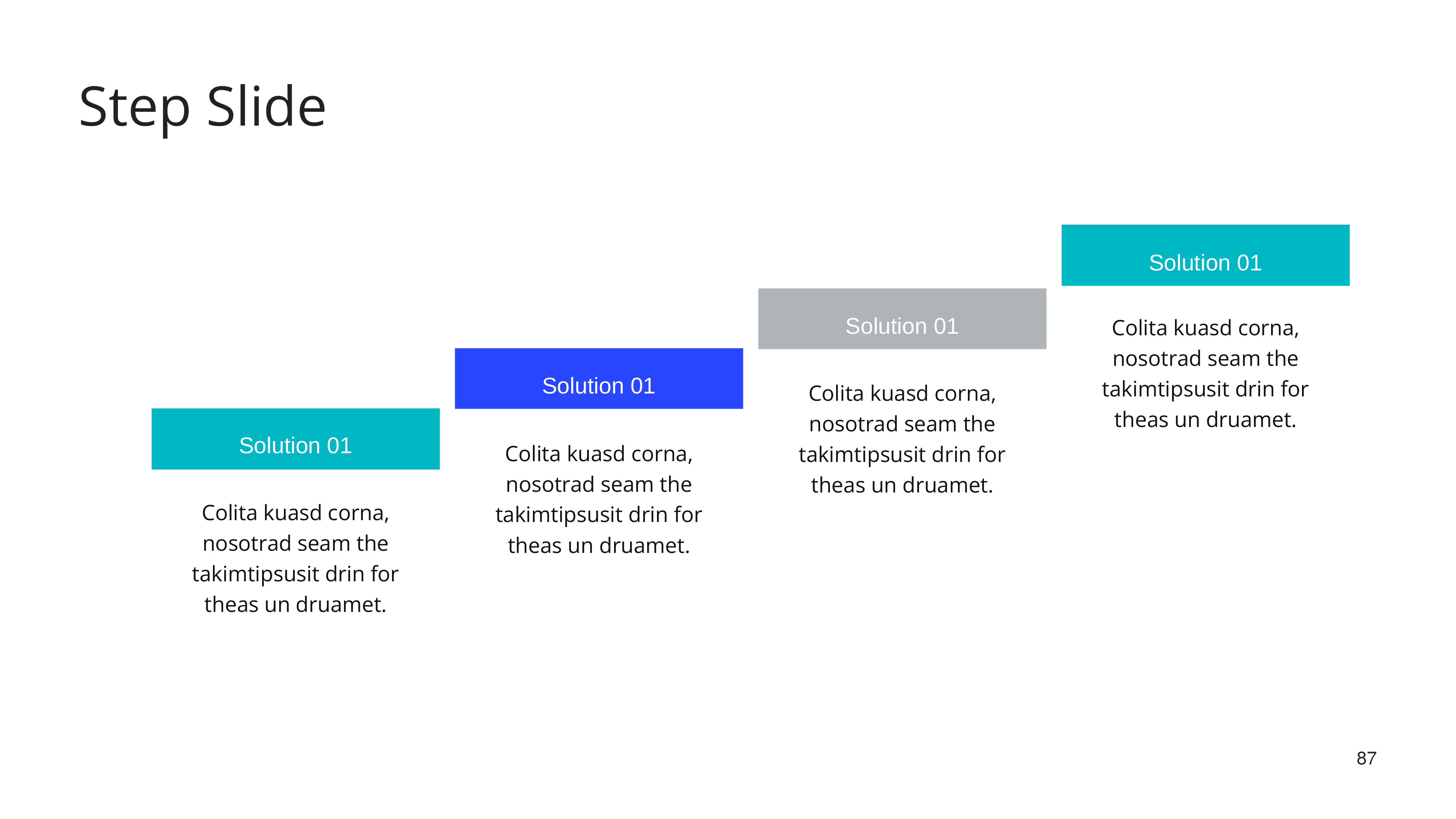

Step Slide

Solution 01

Solution 01
Colita kuasd corna, nosotrad seam the takimtipsusit drin for theas un druamet.

Solution 01
Colita kuasd corna, nosotrad seam the takimtipsusit drin for theas un druamet.

Solution 01
Colita kuasd corna, nosotrad seam the takimtipsusit drin for theas un druamet.
Colita kuasd corna, nosotrad seam the takimtipsusit drin for theas un druamet.
87